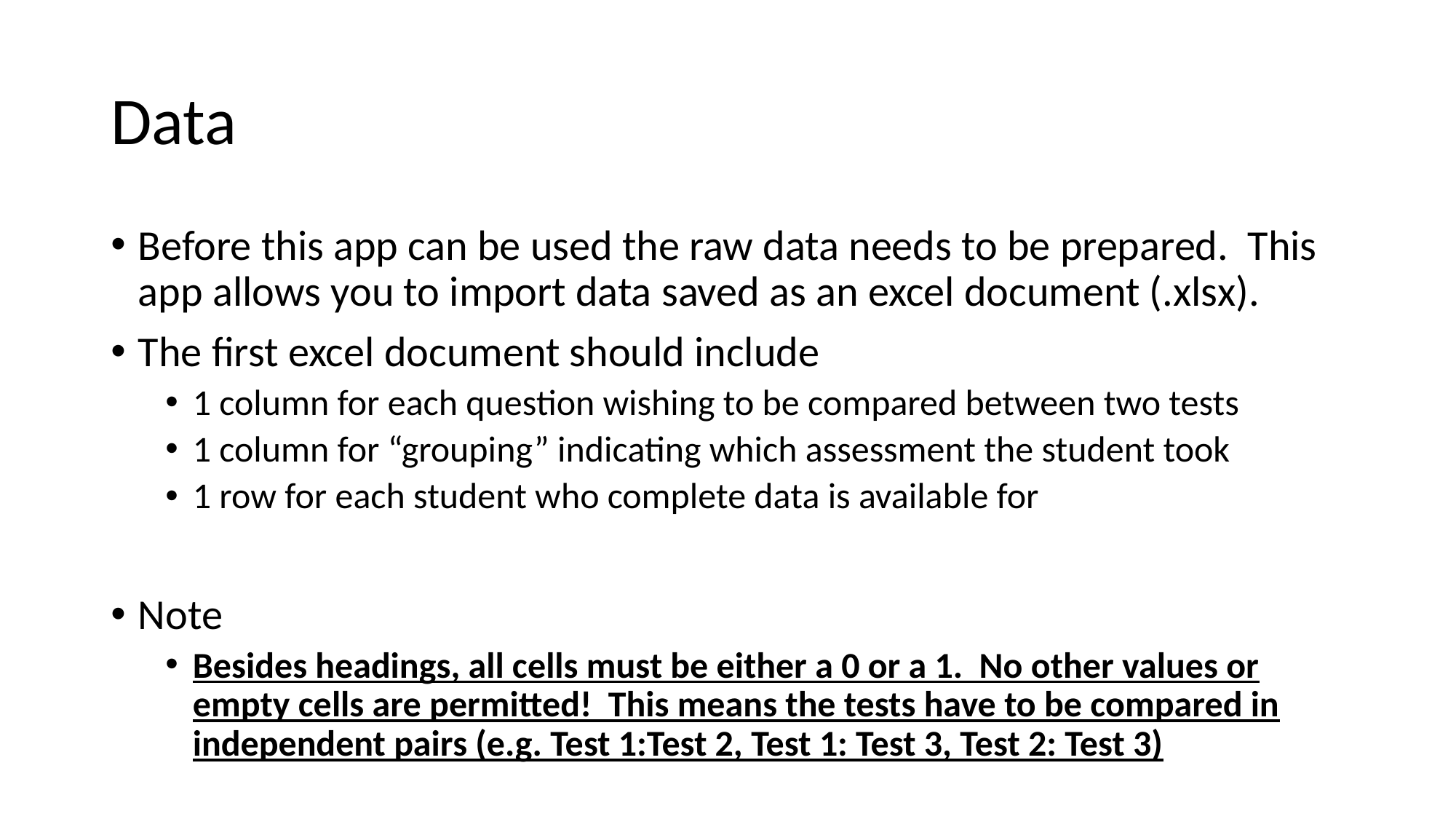

# Data
Before this app can be used the raw data needs to be prepared.  This app allows you to import data saved as an excel document (.xlsx).
The first excel document should include
1 column for each question wishing to be compared between two tests
1 column for “grouping” indicating which assessment the student took
1 row for each student who complete data is available for

Note
Besides headings, all cells must be either a 0 or a 1.  No other values or empty cells are permitted!  This means the tests have to be compared in independent pairs (e.g. Test 1:Test 2, Test 1: Test 3, Test 2: Test 3)